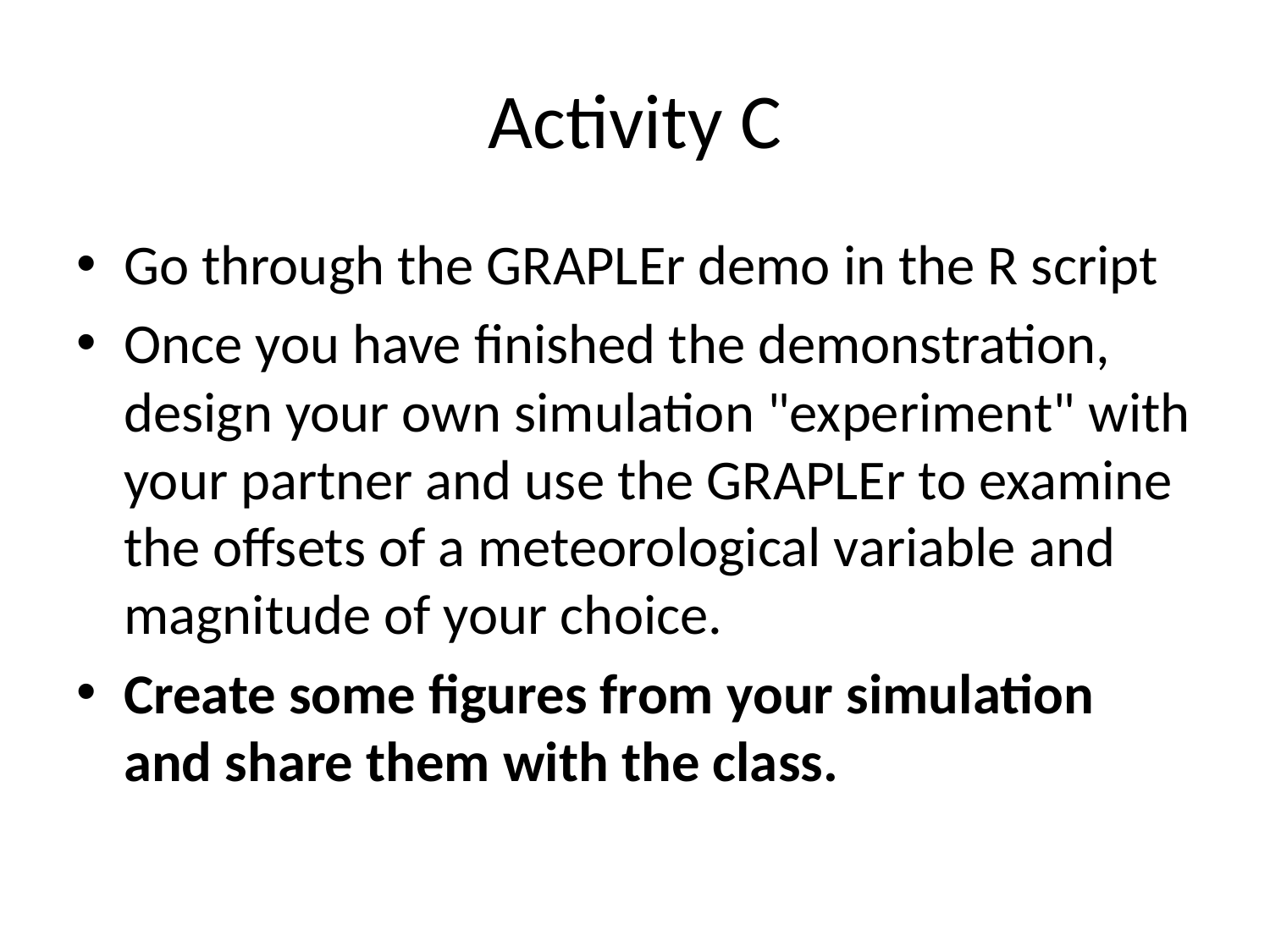

# Activity C
Go through the GRAPLEr demo in the R script
Once you have finished the demonstration, design your own simulation "experiment" with your partner and use the GRAPLEr to examine the offsets of a meteorological variable and magnitude of your choice.
Create some figures from your simulation and share them with the class.